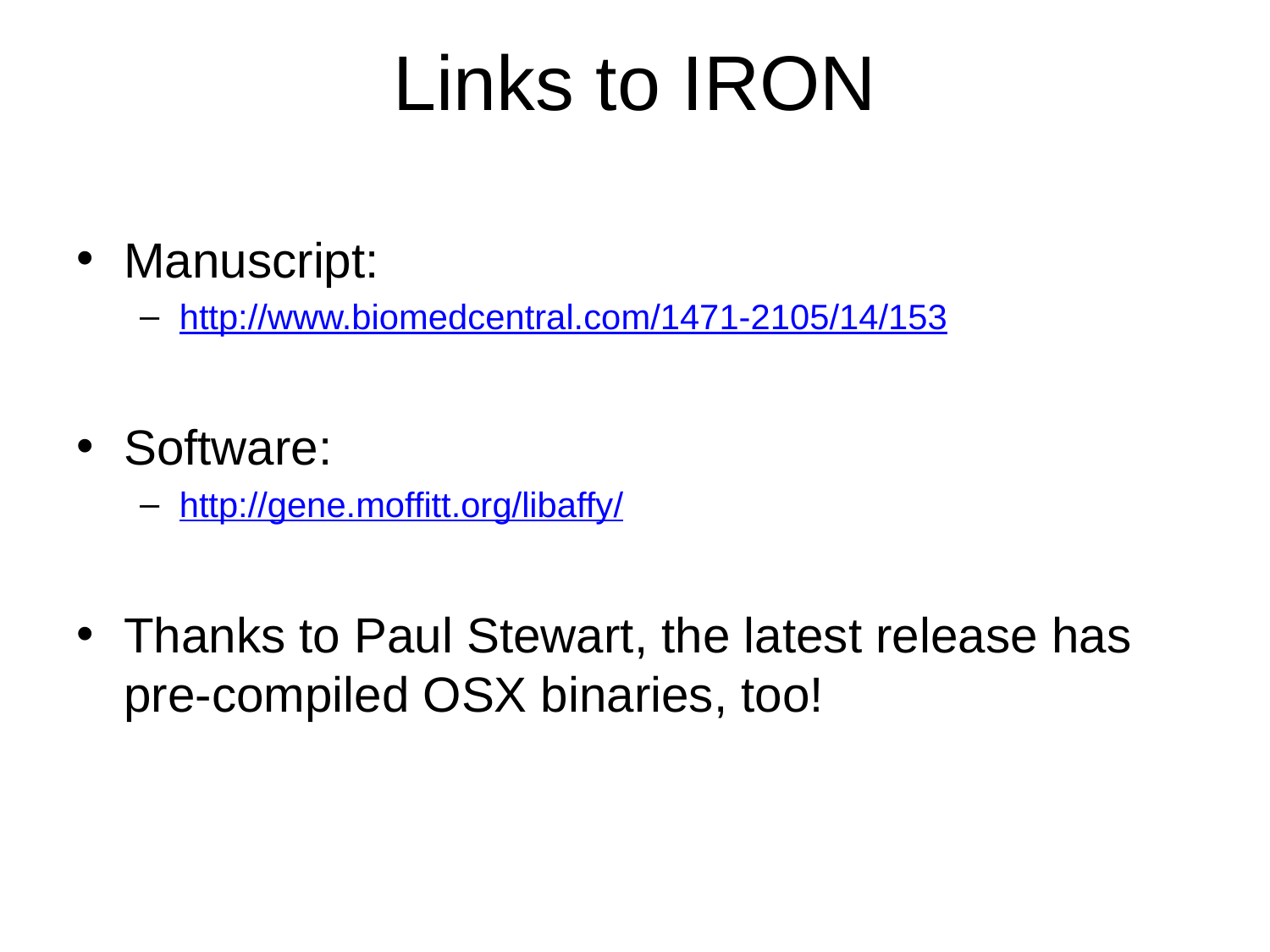

# Links to IRON
Manuscript:
http://www.biomedcentral.com/1471-2105/14/153

Software:
http://gene.moffitt.org/libaffy/

Thanks to Paul Stewart, the latest release has pre-compiled OSX binaries, too!